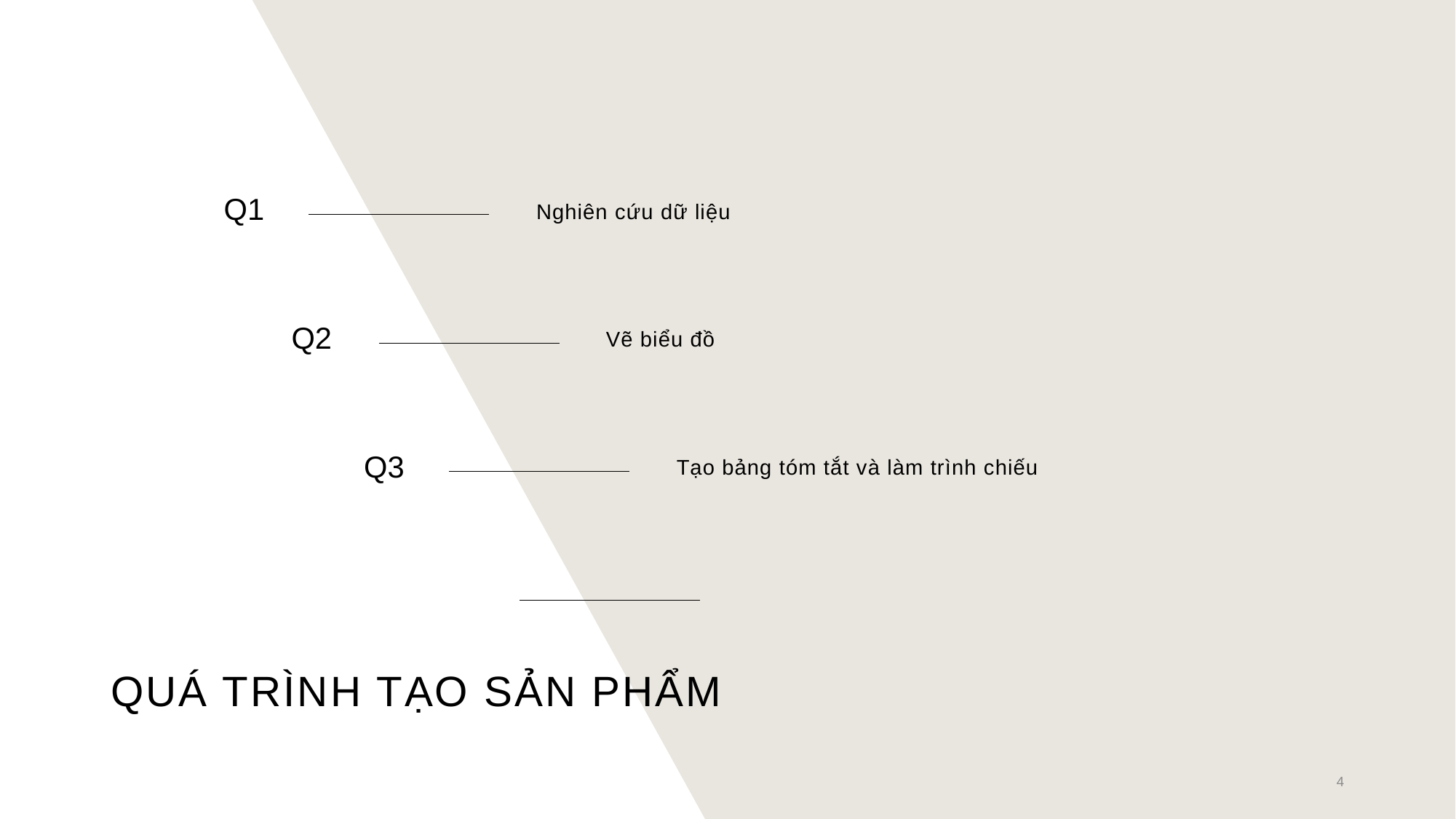

Q1
Nghiên cứu dữ liệu
Q2
Vẽ biểu đồ
Q3
Tạo bảng tóm tắt và làm trình chiếu
# Quá trình tạo sản phẩm
4